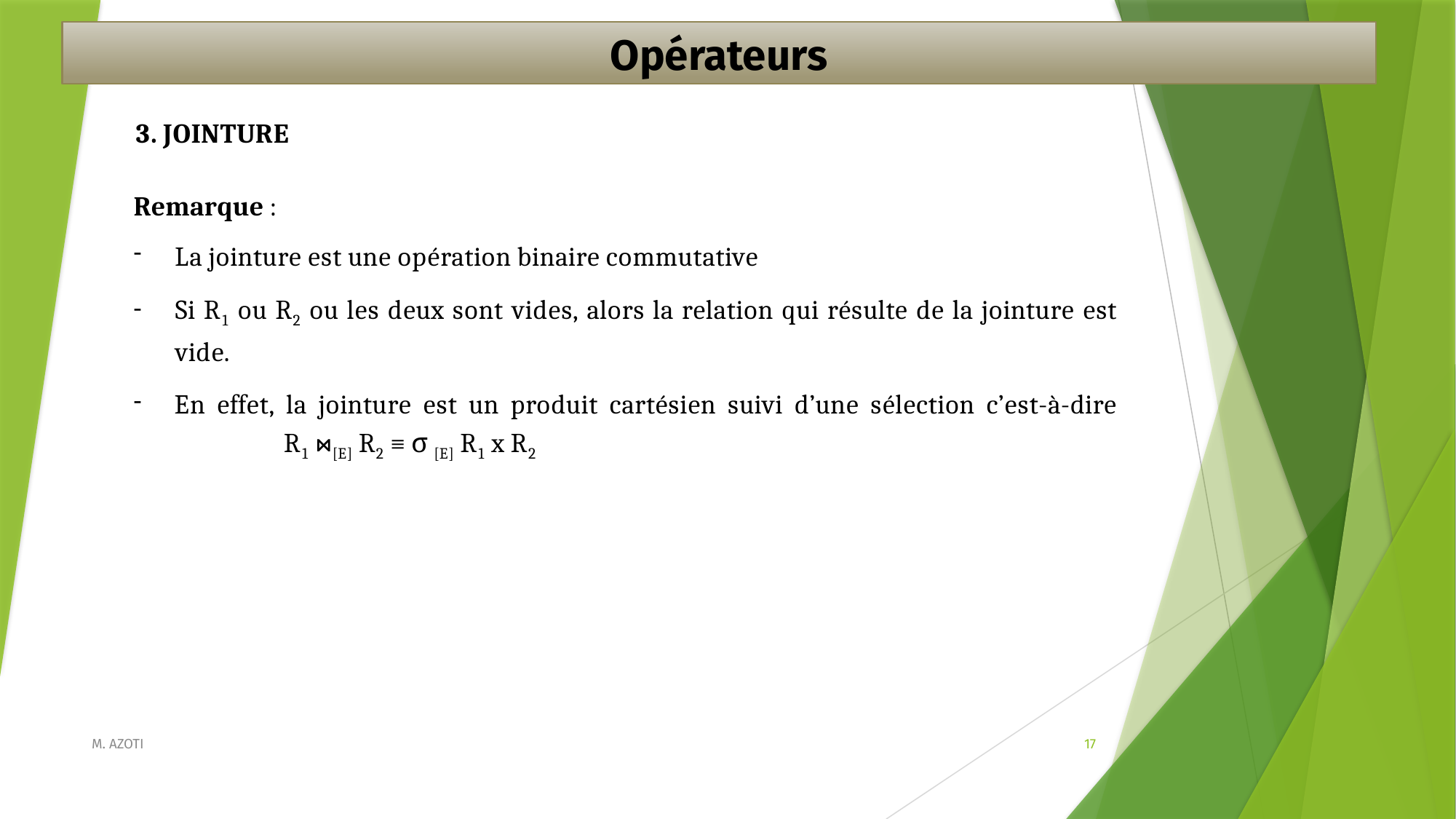

Opérateurs
3. JOINTURE
Remarque :
La jointure est une opération binaire commutative
Si R1 ou R2 ou les deux sont vides, alors la relation qui résulte de la jointure est vide.
En effet, la jointure est un produit cartésien suivi d’une sélection c’est-à-dire 	R1 ⋈[E] R2 ≡ σ [E] R1 x R2
M. AZOTI
17